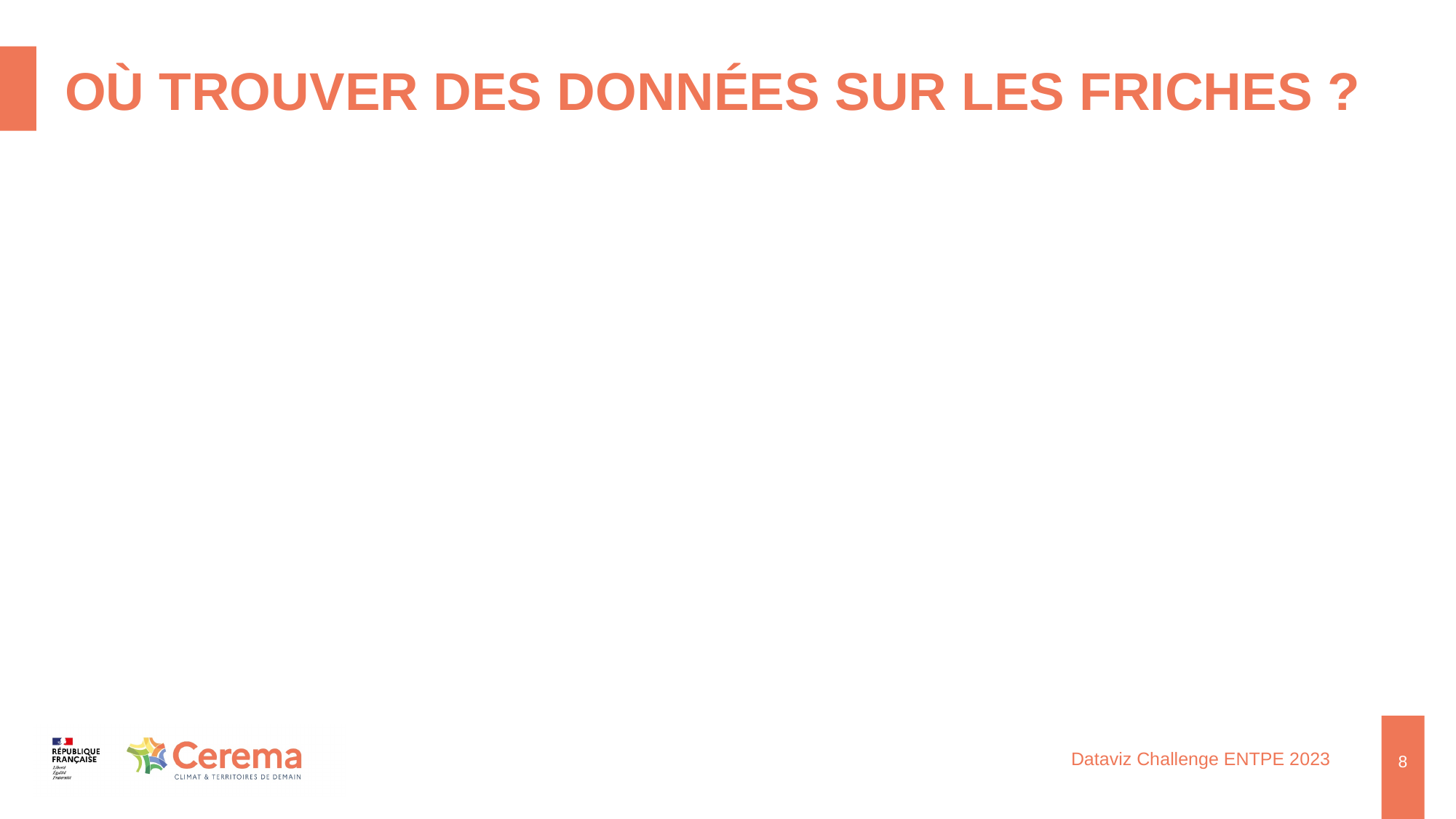

# Où trouver des données sur les friches ?
8
Dataviz Challenge ENTPE 2023